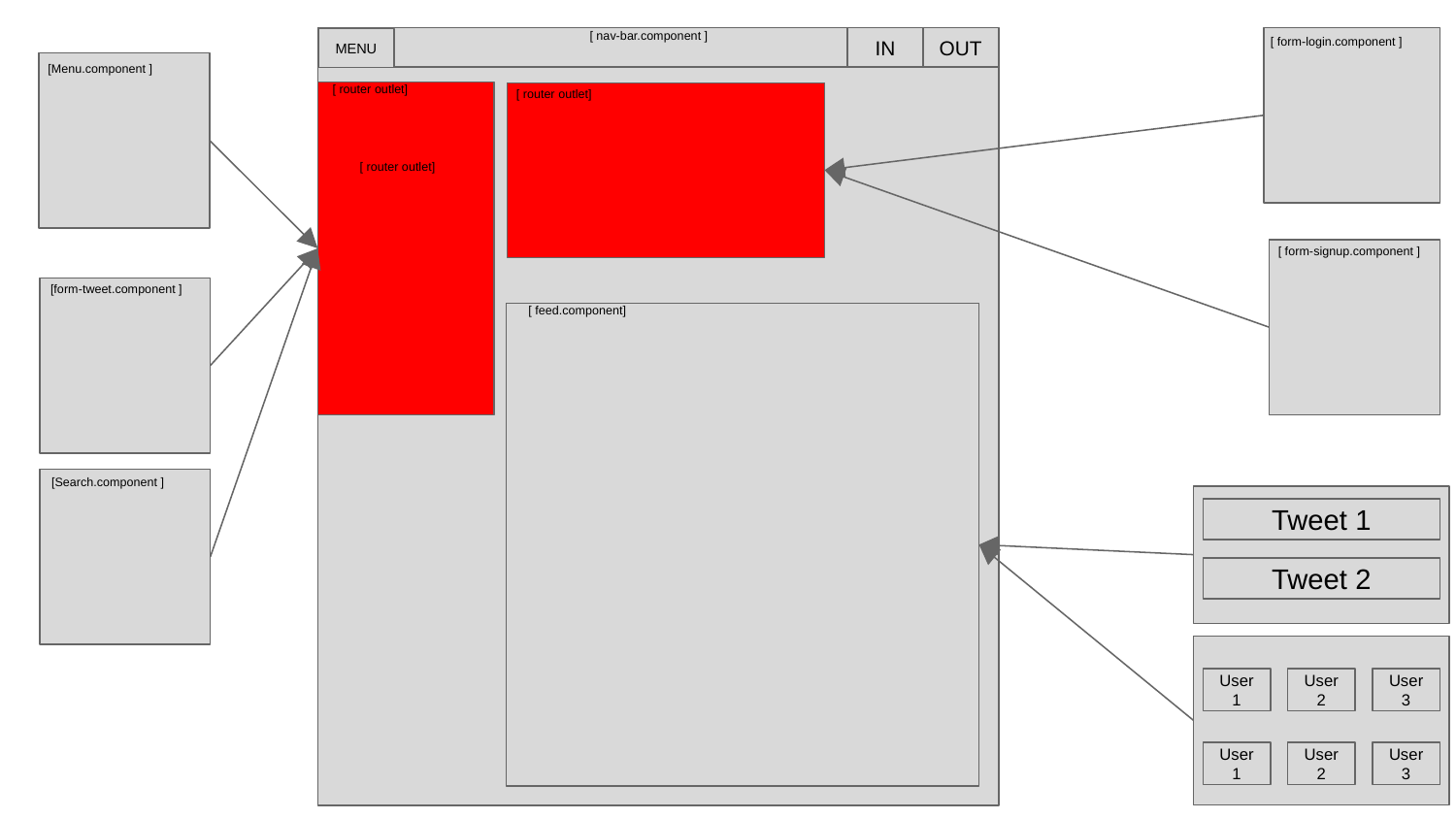

[ nav-bar.component ]
[ form-login.component ]

IN
OUT

MENU
[Menu.component ]

[ router outlet]
[ router outlet]

[ router outlet]
[ form-signup.component ]

[form-tweet.component ]

[ feed.component]

[Search.component ]

Tweet 1
Tweet 2

User 1
User 2
User 3
User 1
User 2
User 3